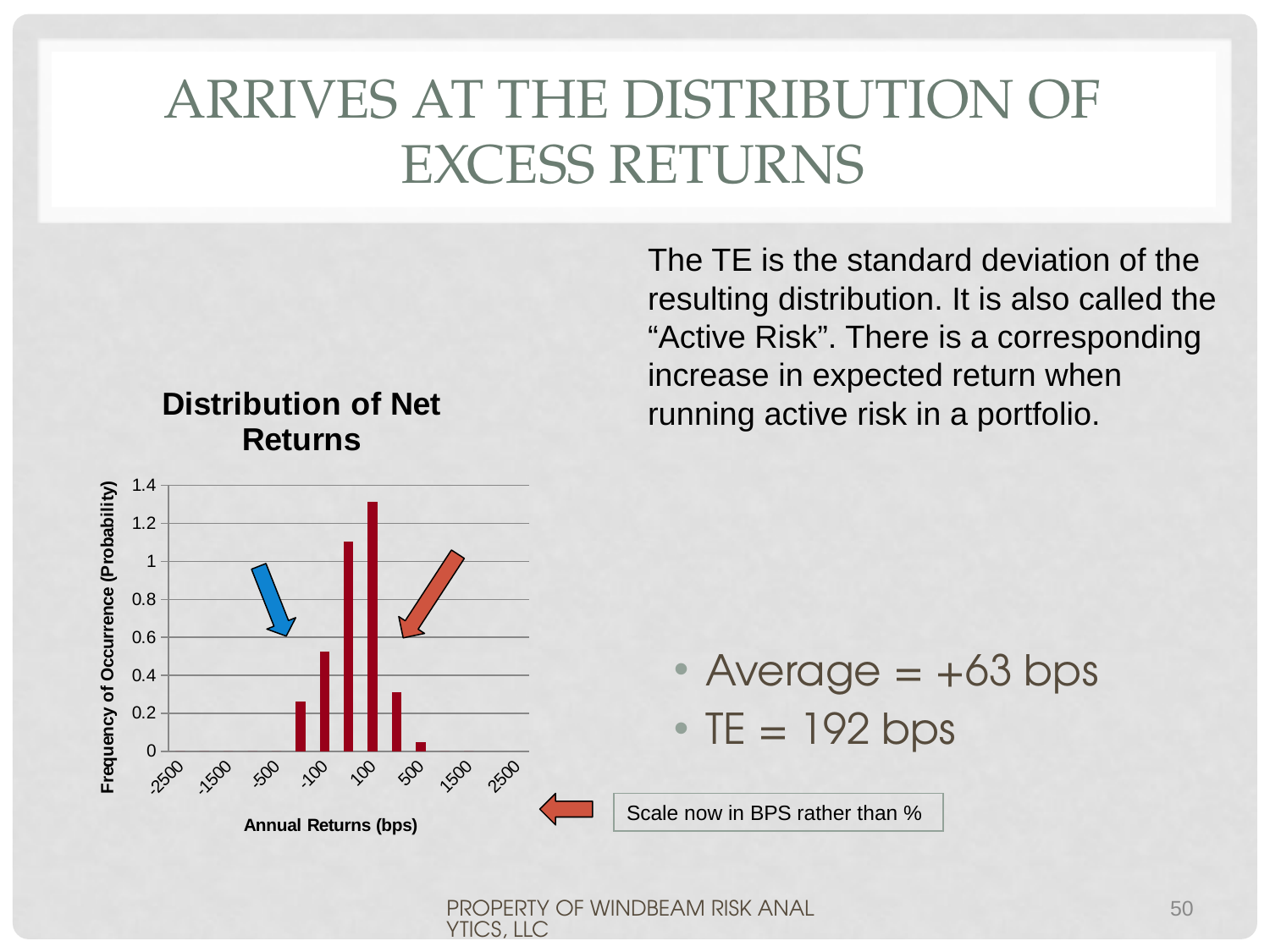

# Arrives at the Distribution of Excess Returns
The TE is the standard deviation of the resulting distribution. It is also called the “Active Risk”. There is a corresponding increase in expected return when running active risk in a portfolio.

### Chart: Distribution of Net Returns

| Category |  |
|---|---|
| -2500.0 | 0.0 |
| -2000.0 | 0.0 |
| -1500.0 | 0.0 |
| -1000.0 | 0.0 |
| -500.0 | 0.0 |
| -200.0 | 0.263157894736842 |
| -100.0 | 0.526315789473684 |
| 0.0 | 1.105263157894736 |
| 100.0 | 1.315789473684211 |
| 200.0 | 0.3111 |
| 500.0 | 0.05 |
| 1000.0 | 0.0 |
| 1500.0 | 0.0 |
| 2000.0 | None |
| 2500.0 | None |

Average = +63 bps
TE = 192 bps

Scale now in BPS rather than %
PROPERTY OF WINDBEAM RISK ANALYTICS, LLC
50